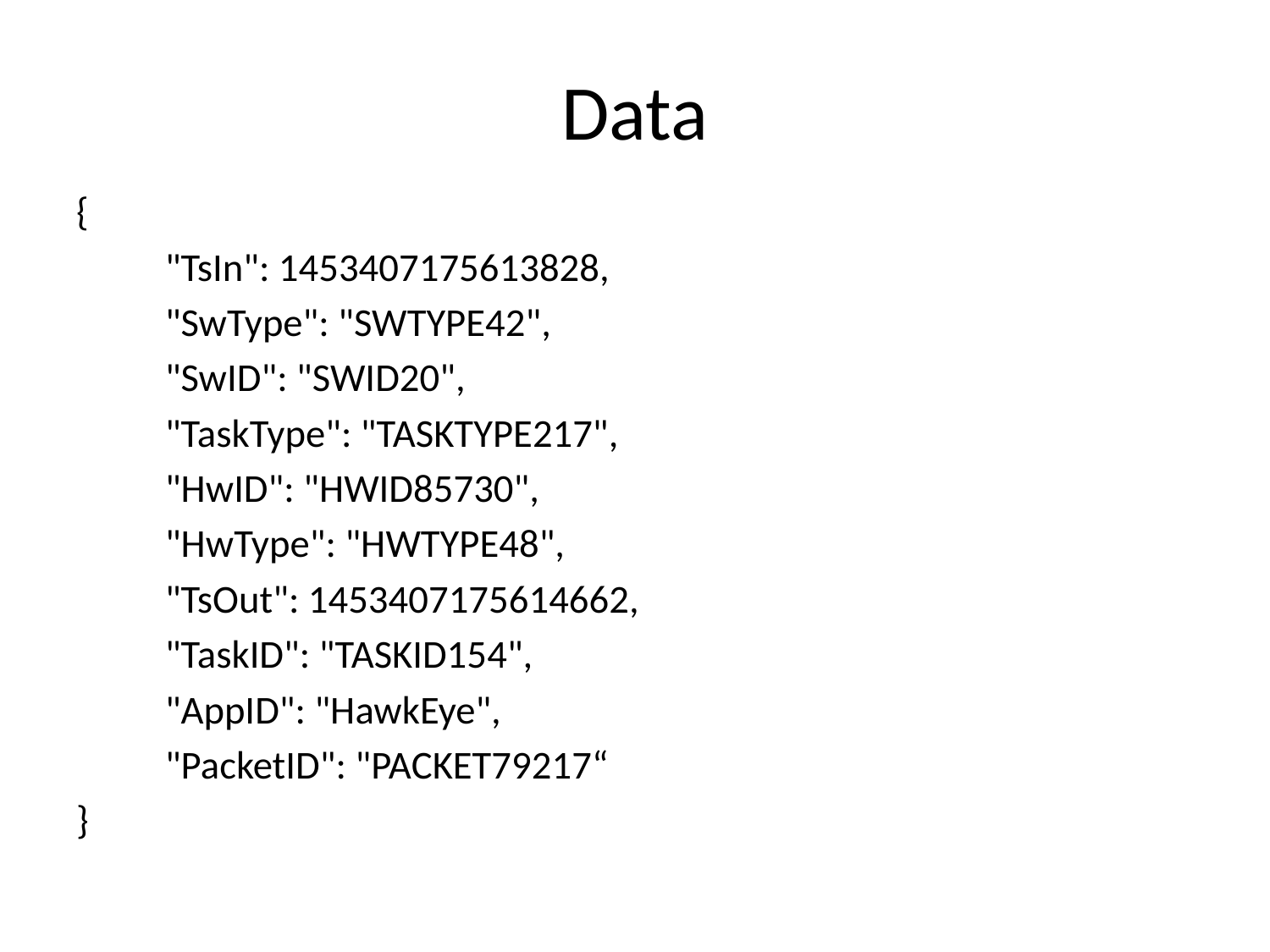

# Data
{
	"TsIn": 1453407175613828,
	"SwType": "SWTYPE42",
	"SwID": "SWID20",
	"TaskType": "TASKTYPE217",
	"HwID": "HWID85730",
	"HwType": "HWTYPE48",
	"TsOut": 1453407175614662,
	"TaskID": "TASKID154",
	"AppID": "HawkEye",
	"PacketID": "PACKET79217“
}